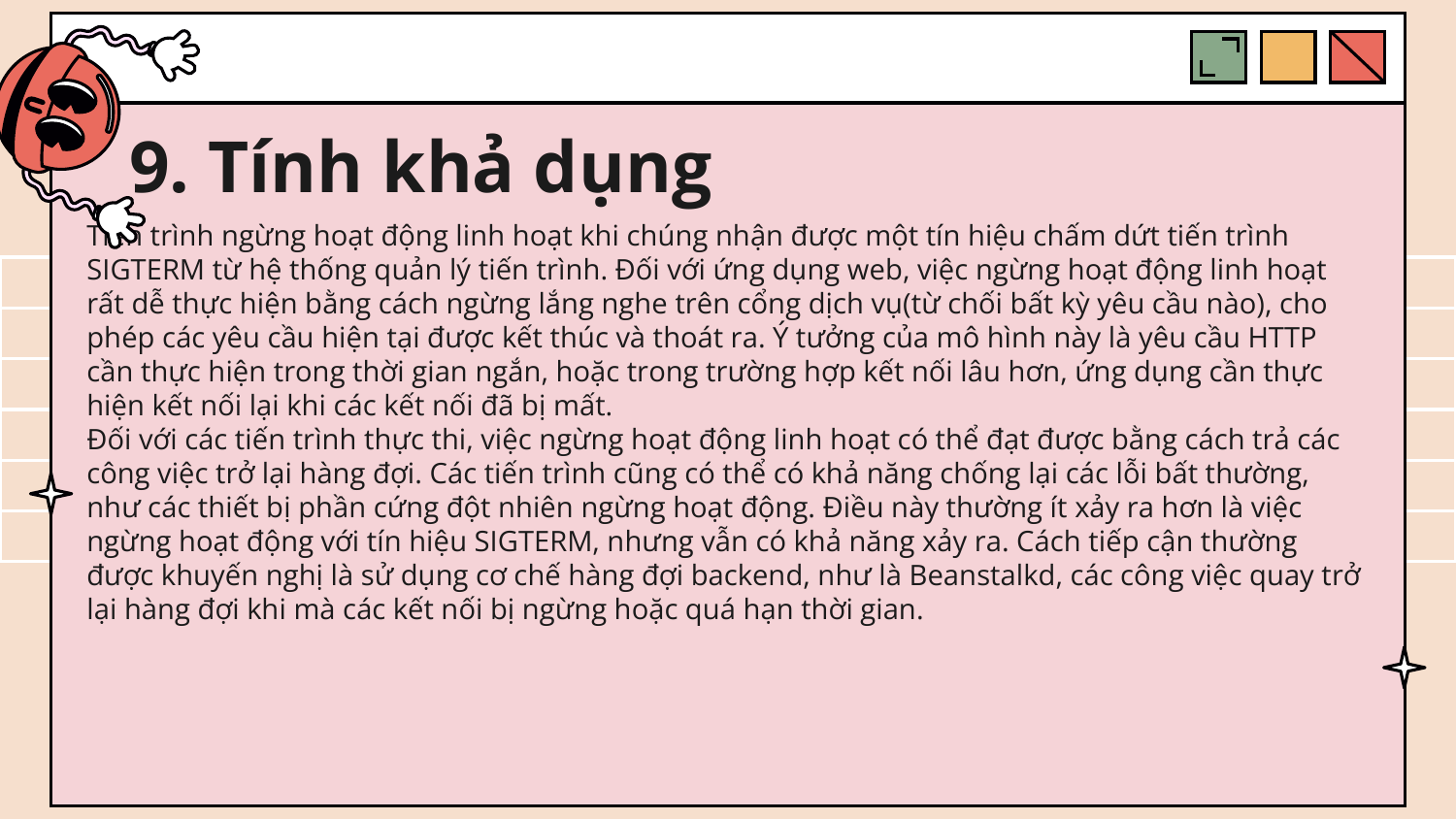

# 9. Tính khả dụng
Tiến trình ngừng hoạt động linh hoạt khi chúng nhận được một tín hiệu chấm dứt tiến trình SIGTERM từ hệ thống quản lý tiến trình. Đối với ứng dụng web, việc ngừng hoạt động linh hoạt rất dễ thực hiện bằng cách ngừng lắng nghe trên cổng dịch vụ(từ chối bất kỳ yêu cầu nào), cho phép các yêu cầu hiện tại được kết thúc và thoát ra. Ý tưởng của mô hình này là yêu cầu HTTP cần thực hiện trong thời gian ngắn, hoặc trong trường hợp kết nối lâu hơn, ứng dụng cần thực hiện kết nối lại khi các kết nối đã bị mất.
Đối với các tiến trình thực thi, việc ngừng hoạt động linh hoạt có thể đạt được bằng cách trả các công việc trở lại hàng đợi. Các tiến trình cũng có thể có khả năng chống lại các lỗi bất thường, như các thiết bị phần cứng đột nhiên ngừng hoạt động. Điều này thường ít xảy ra hơn là việc ngừng hoạt động với tín hiệu SIGTERM, nhưng vẫn có khả năng xảy ra. Cách tiếp cận thường được khuyến nghị là sử dụng cơ chế hàng đợi backend, như là Beanstalkd, các công việc quay trở lại hàng đợi khi mà các kết nối bị ngừng hoặc quá hạn thời gian.